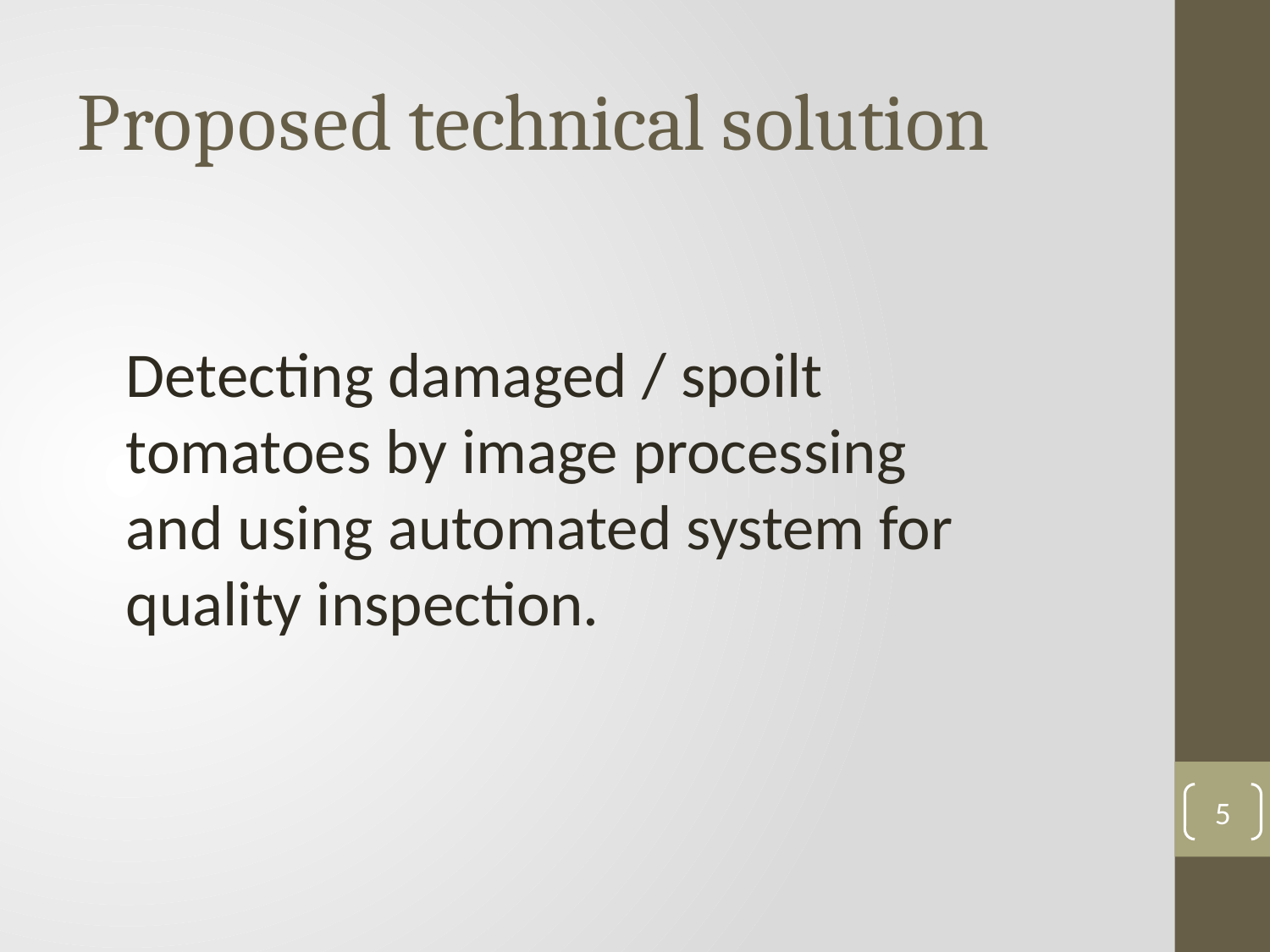

# Proposed technical solution
Detecting damaged / spoilt tomatoes by image processing and using automated system for quality inspection.
5